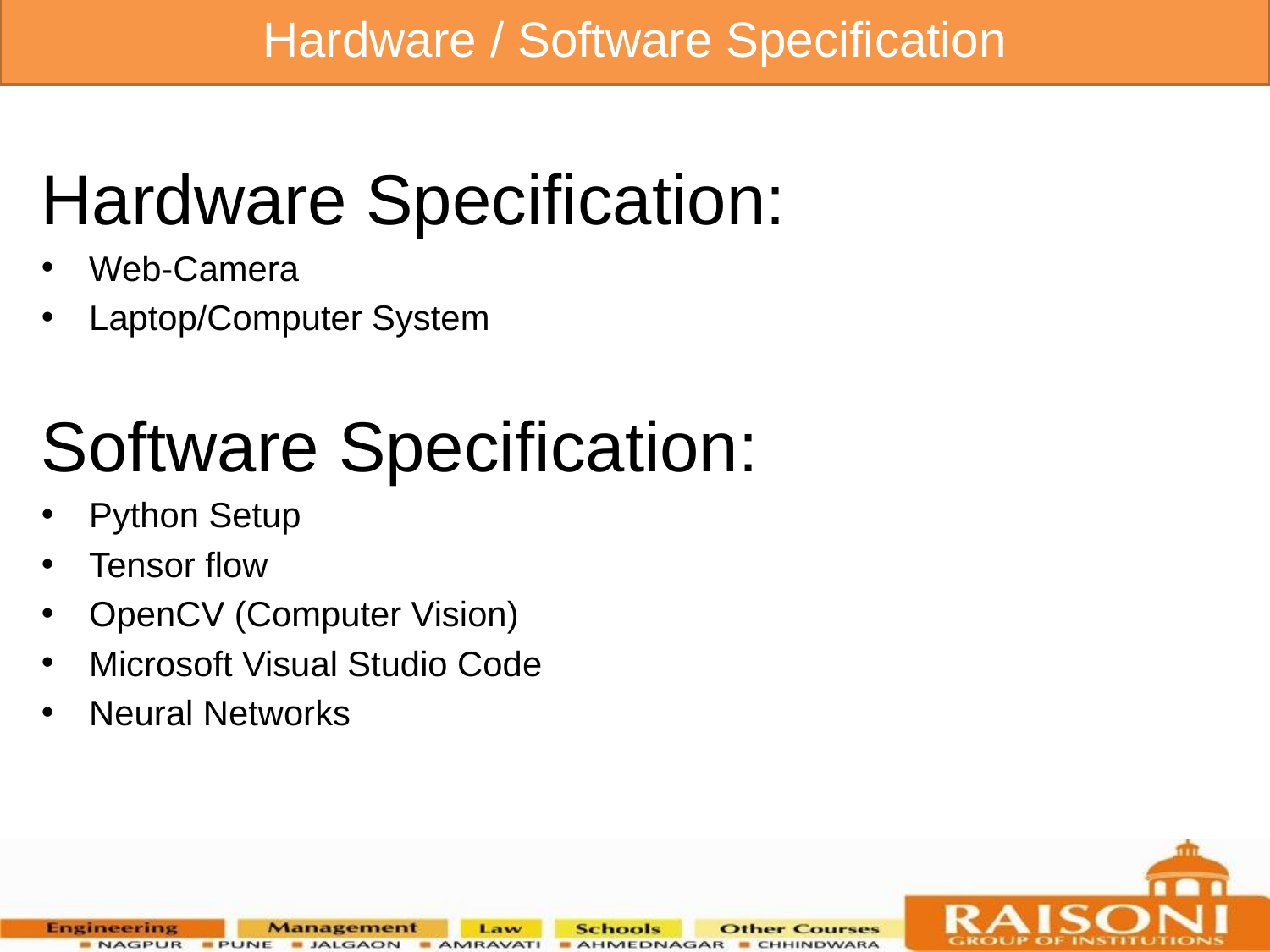

Hardware / Software Specification
Hardware Specification:
Web-Camera
Laptop/Computer System

Software Specification:
Python Setup
Tensor flow
OpenCV (Computer Vision)
Microsoft Visual Studio Code
Neural Networks